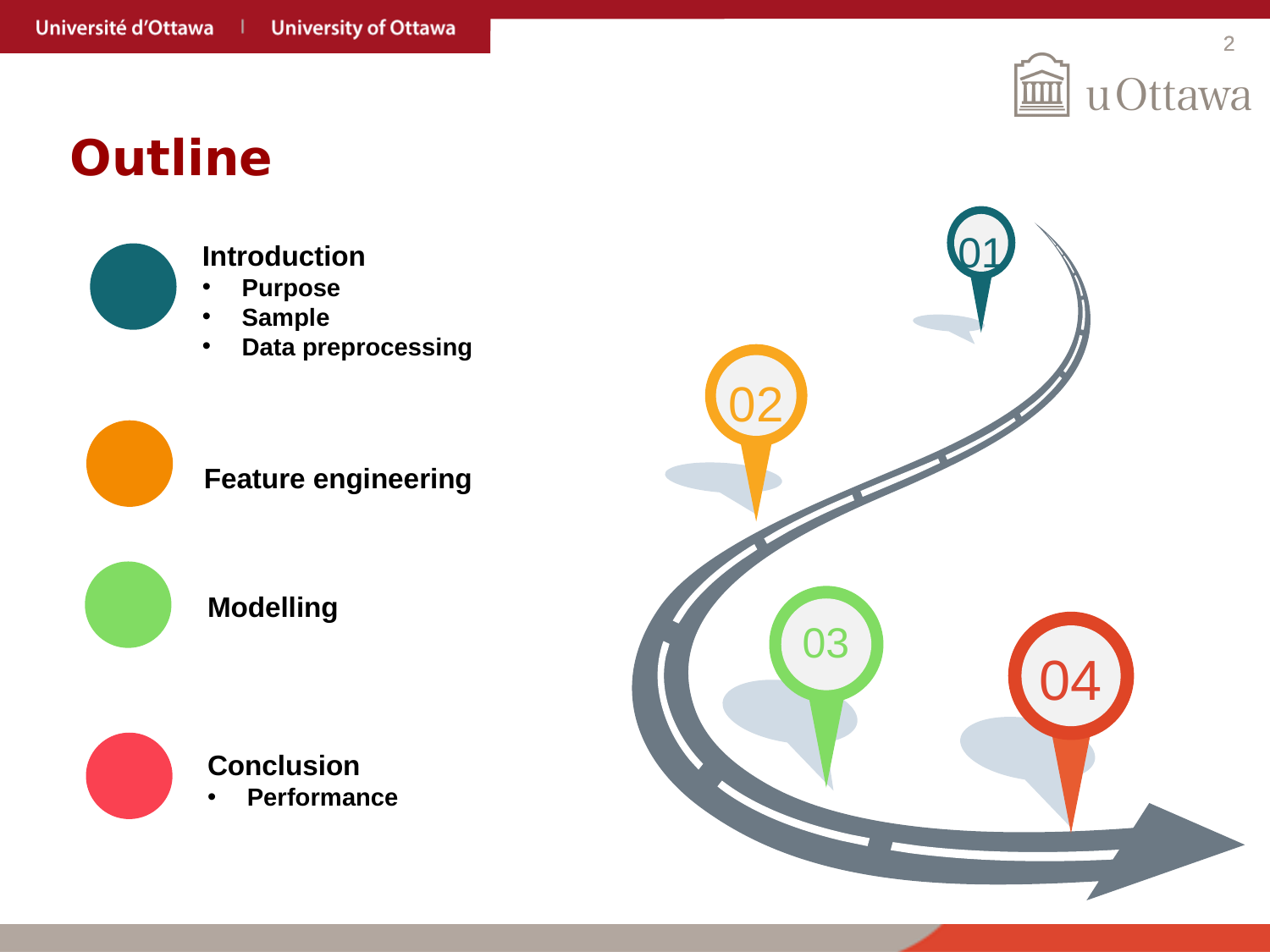

2
# Outline

01

Introduction
Purpose
Sample
Data preprocessing

02

Feature engineering

Modelling

03

04

Conclusion
Performance